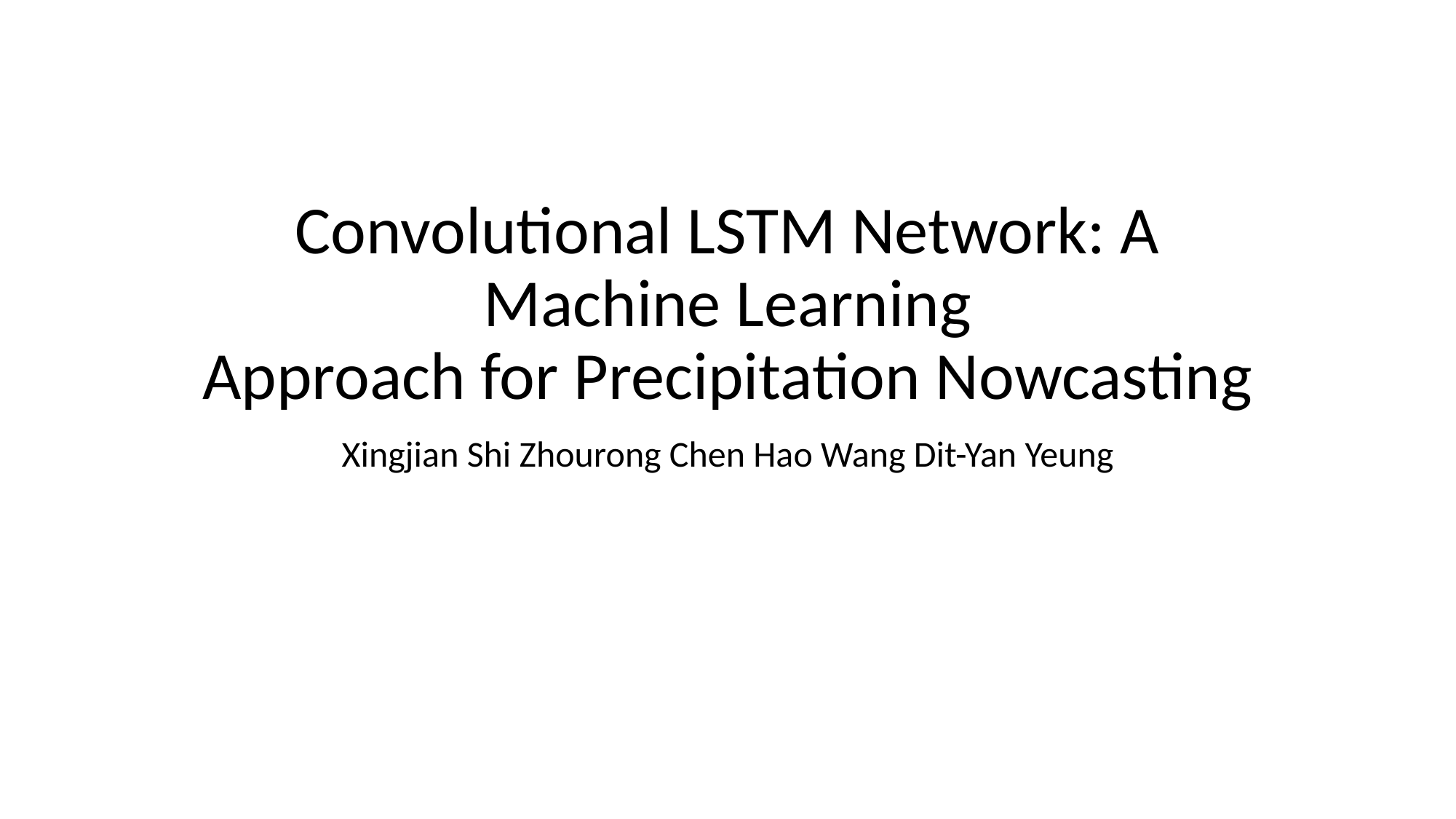

# Convolutional LSTM Network: A Machine Learning Approach for Precipitation Nowcasting
Xingjian Shi Zhourong Chen Hao Wang Dit-Yan Yeung